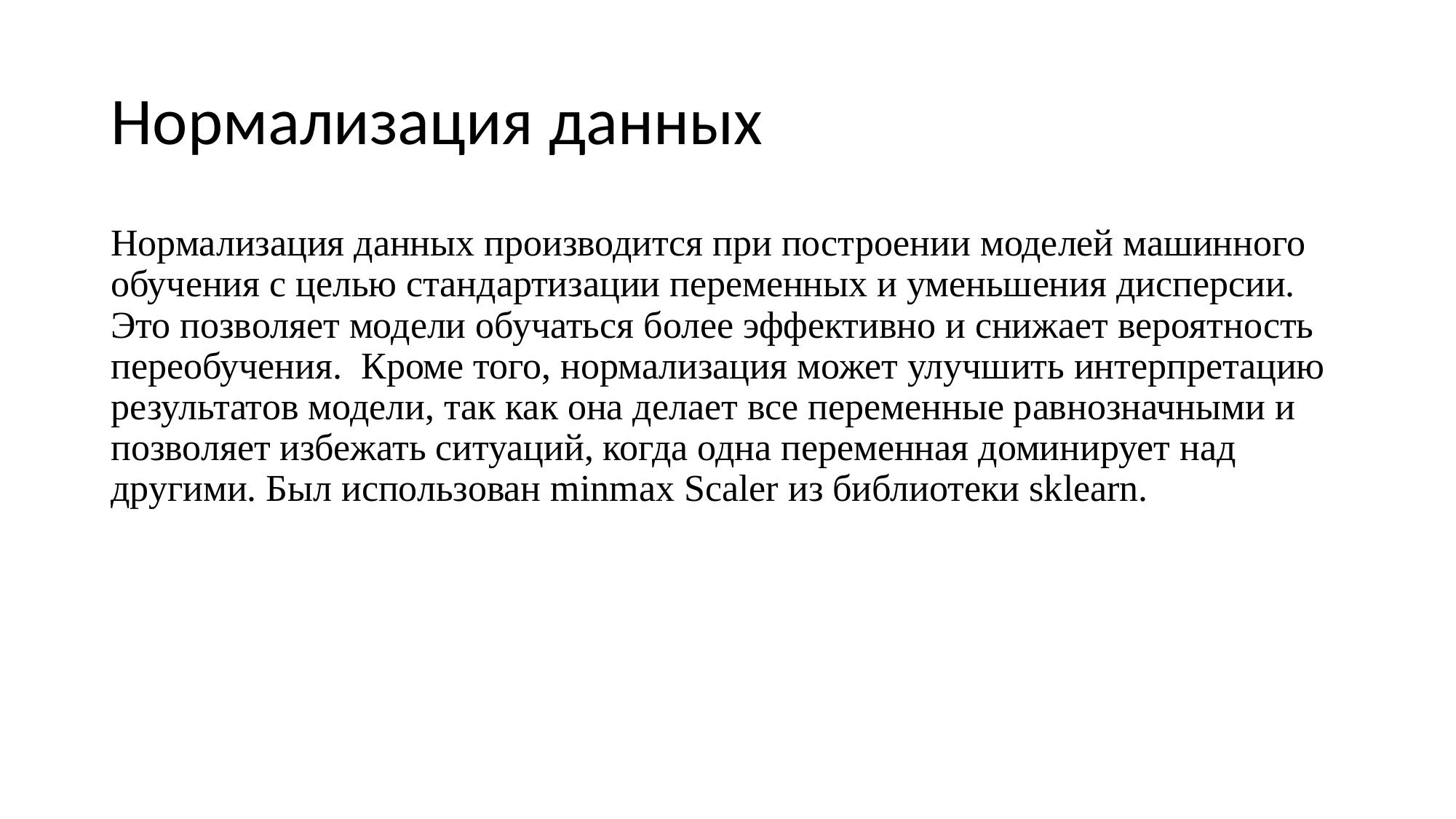

# Нормализация данных
Нормализация данных производится при построении моделей машинного обучения с целью стандартизации переменных и уменьшения дисперсии. Это позволяет модели обучаться более эффективно и снижает вероятность переобучения.  Кроме того, нормализация может улучшить интерпретацию результатов модели, так как она делает все переменные равнозначными и позволяет избежать ситуаций, когда одна переменная доминирует над другими. Был использован minmax Scaler из библиотеки sklearn.